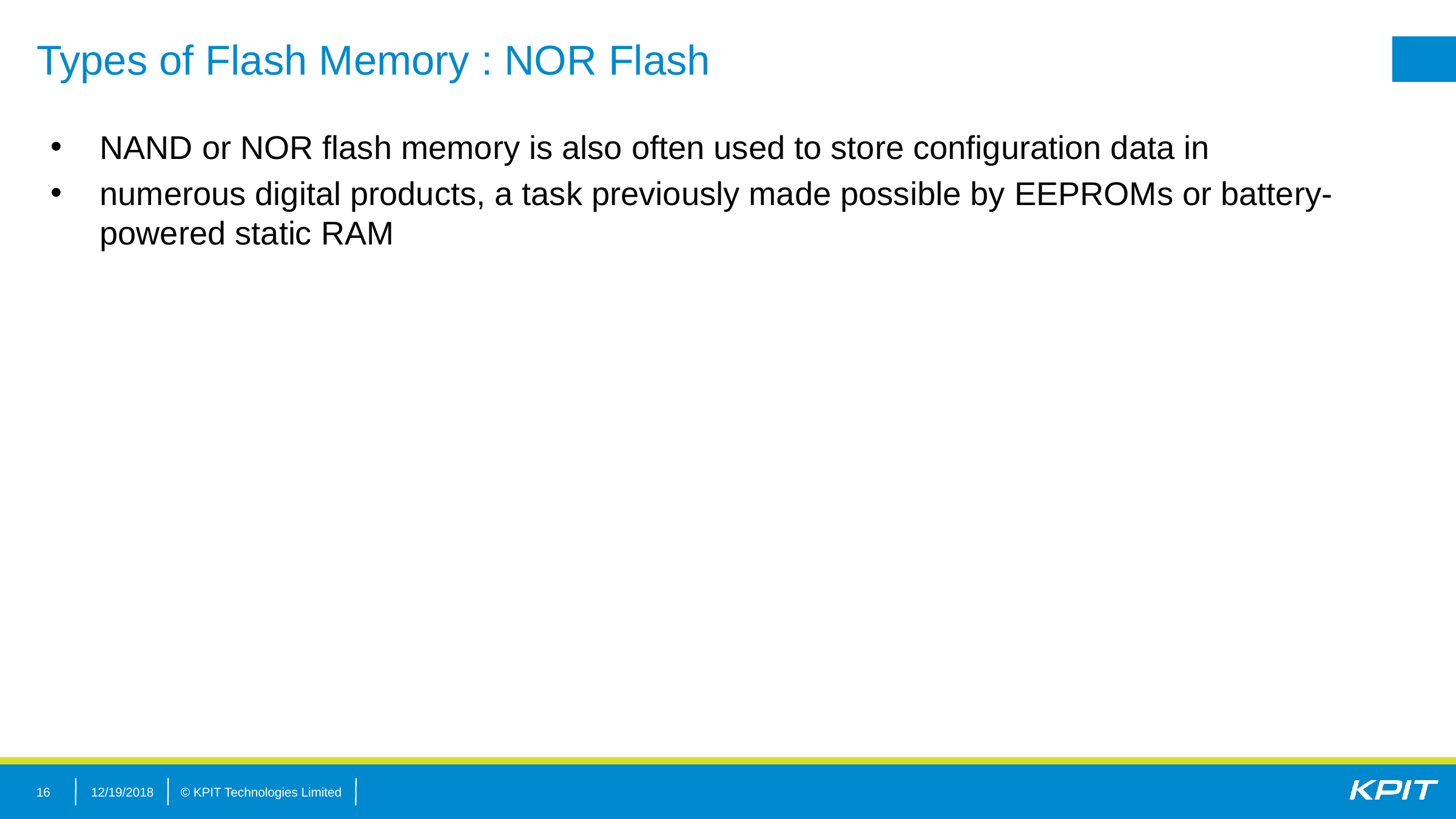

Types of Flash Memory : NOR Flash
NAND or NOR flash memory is also often used to store configuration data in
numerous digital products, a task previously made possible by EEPROMs or battery-powered static RAM

16
12/19/2018